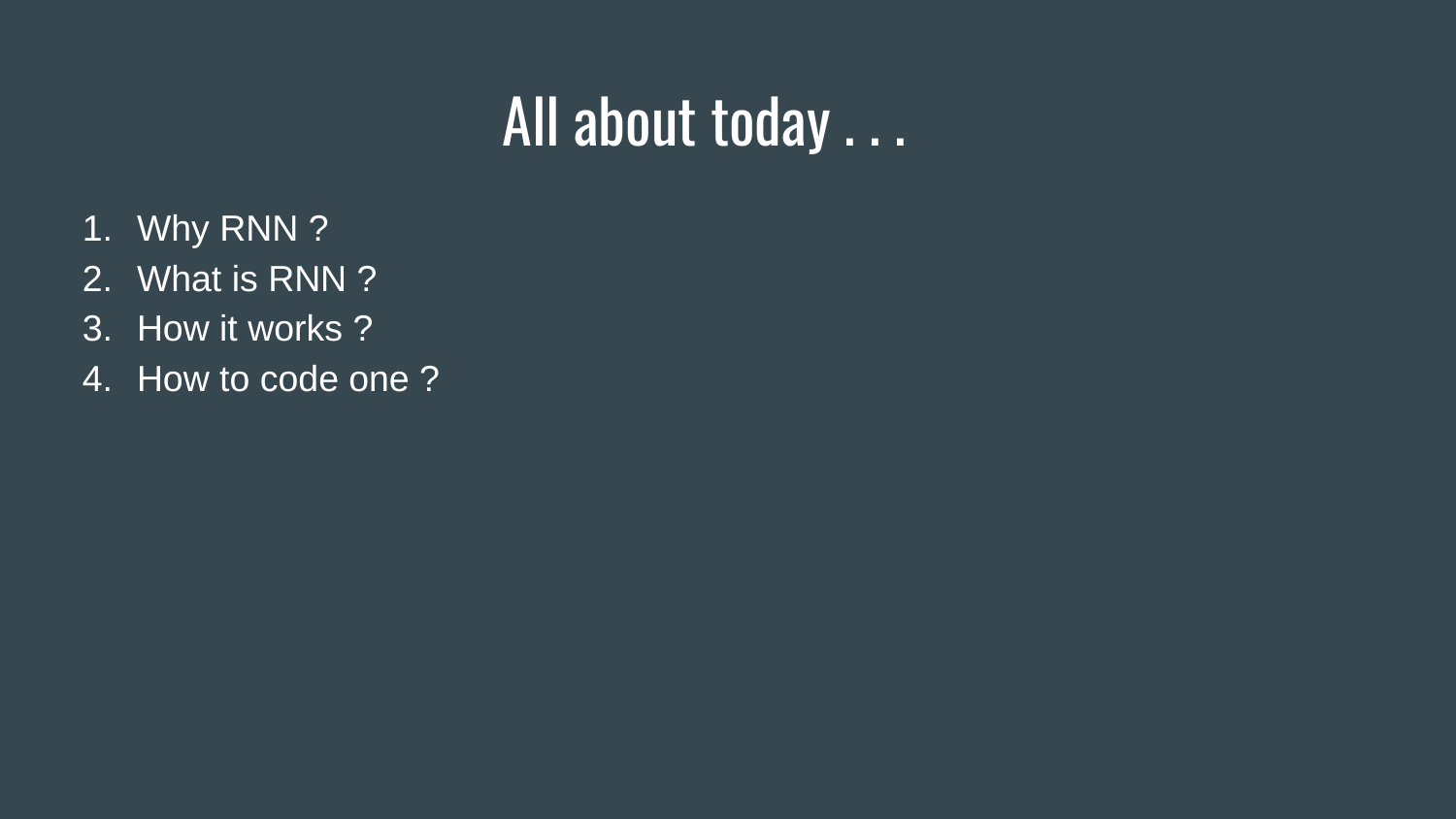

# All about today . . .
Why RNN ?
What is RNN ?
How it works ?
How to code one ?